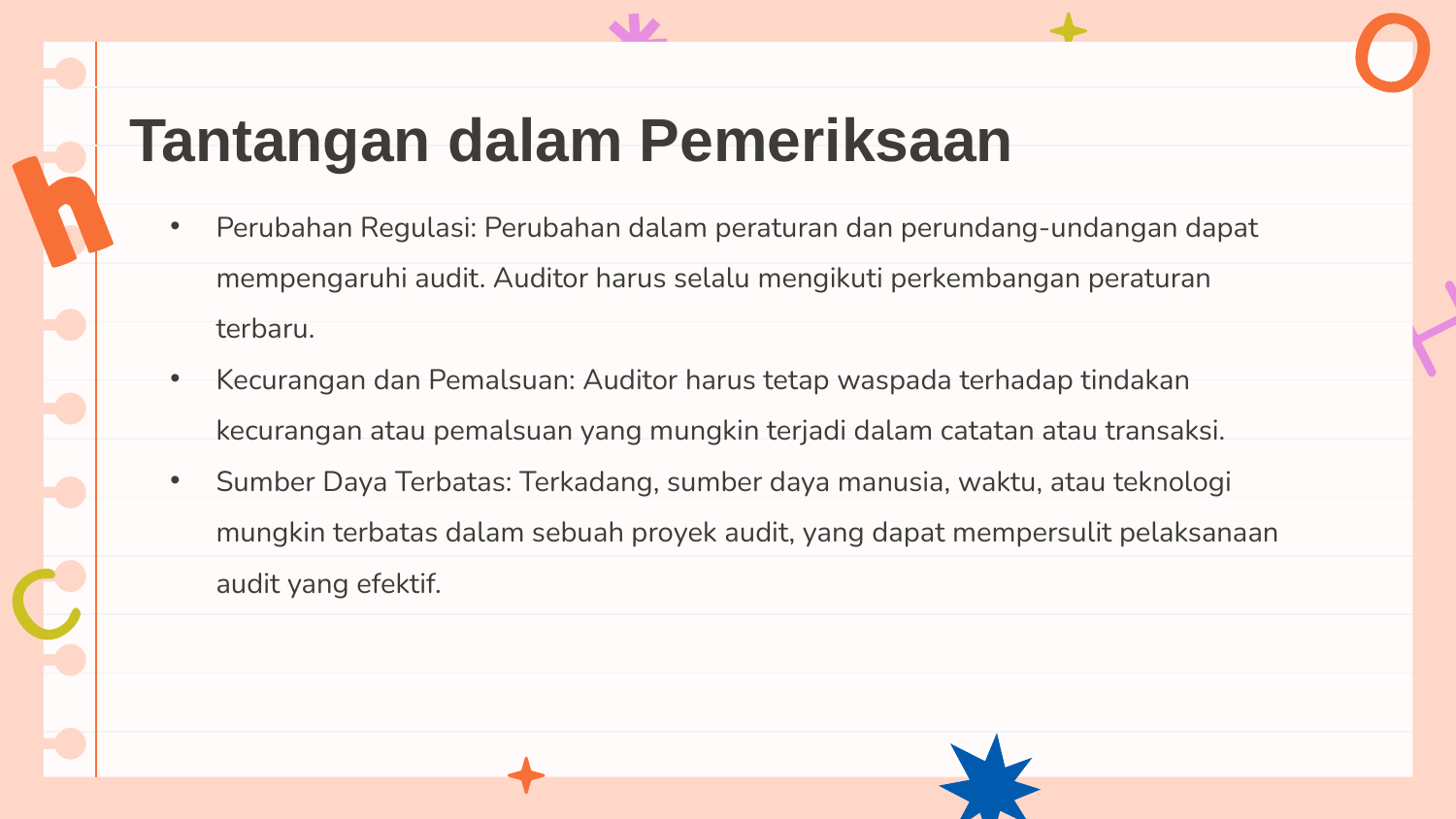

# Tantangan dalam Pemeriksaan
Perubahan Regulasi: Perubahan dalam peraturan dan perundang-undangan dapat mempengaruhi audit. Auditor harus selalu mengikuti perkembangan peraturan terbaru.
Kecurangan dan Pemalsuan: Auditor harus tetap waspada terhadap tindakan kecurangan atau pemalsuan yang mungkin terjadi dalam catatan atau transaksi.
Sumber Daya Terbatas: Terkadang, sumber daya manusia, waktu, atau teknologi mungkin terbatas dalam sebuah proyek audit, yang dapat mempersulit pelaksanaan audit yang efektif.